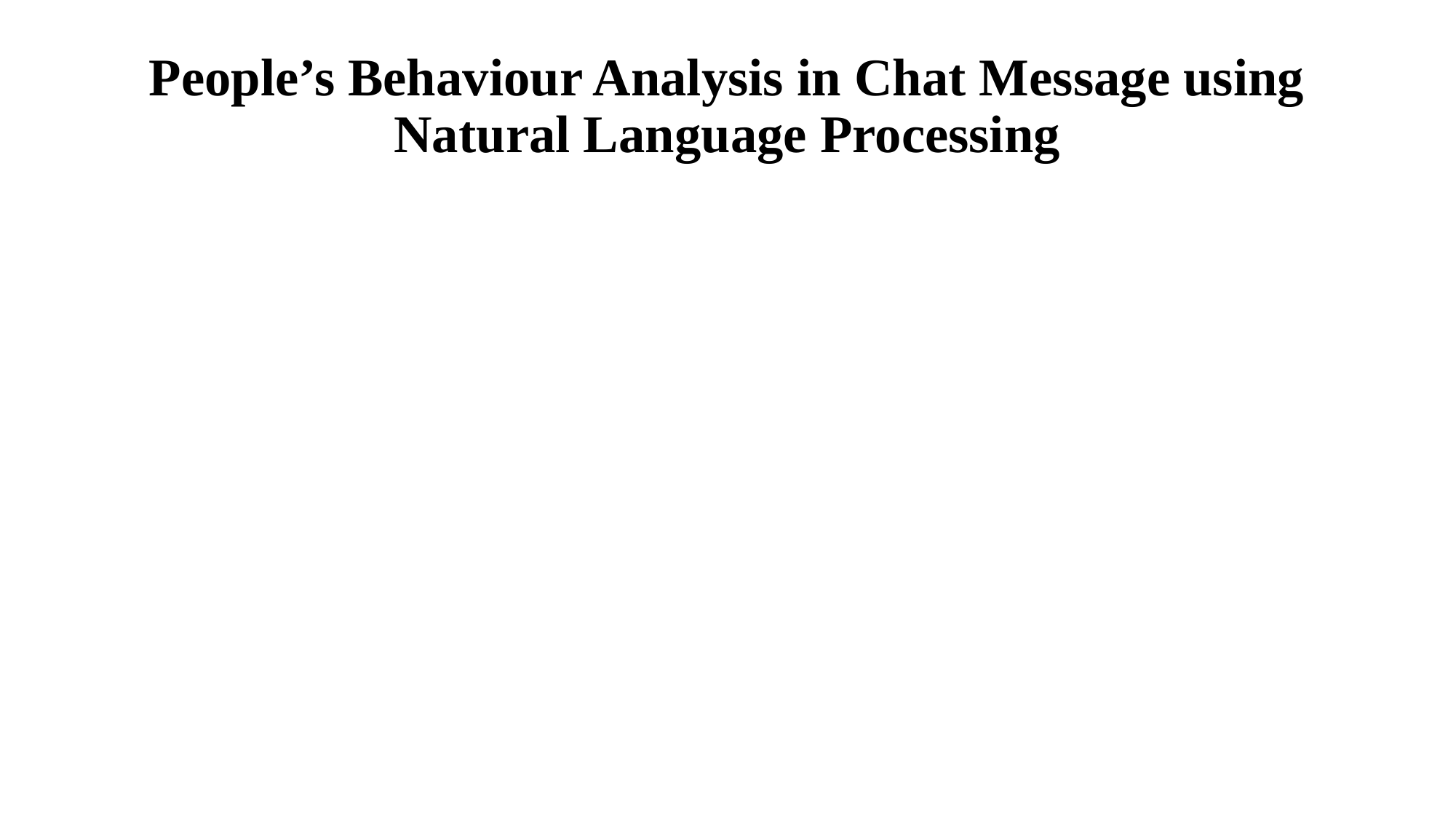

# People’s Behaviour Analysis in Chat Message using Natural Language Processing